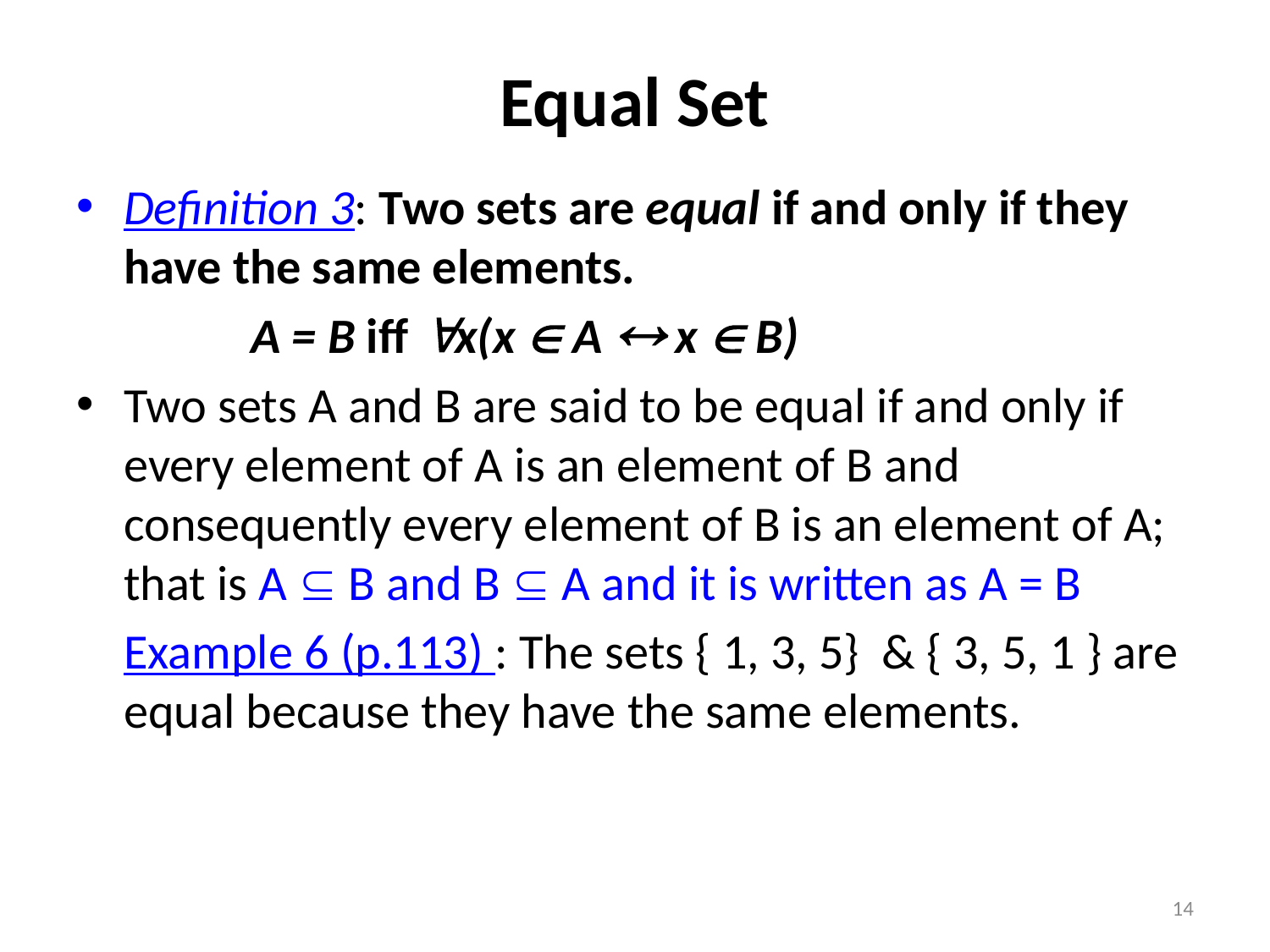

# Equal Set
Definition 3: Two sets are equal if and only if they have the same elements.
		A = B iff ∀x(x ∈ A ↔ x ∈ B)
Two sets A and B are said to be equal if and only if every element of A is an element of B and consequently every element of B is an element of A; that is A ⊆ B and B ⊆ A and it is written as A = B
	Example 6 (p.113) : The sets { 1, 3, 5}  & { 3, 5, 1 } are equal because they have the same elements.

14